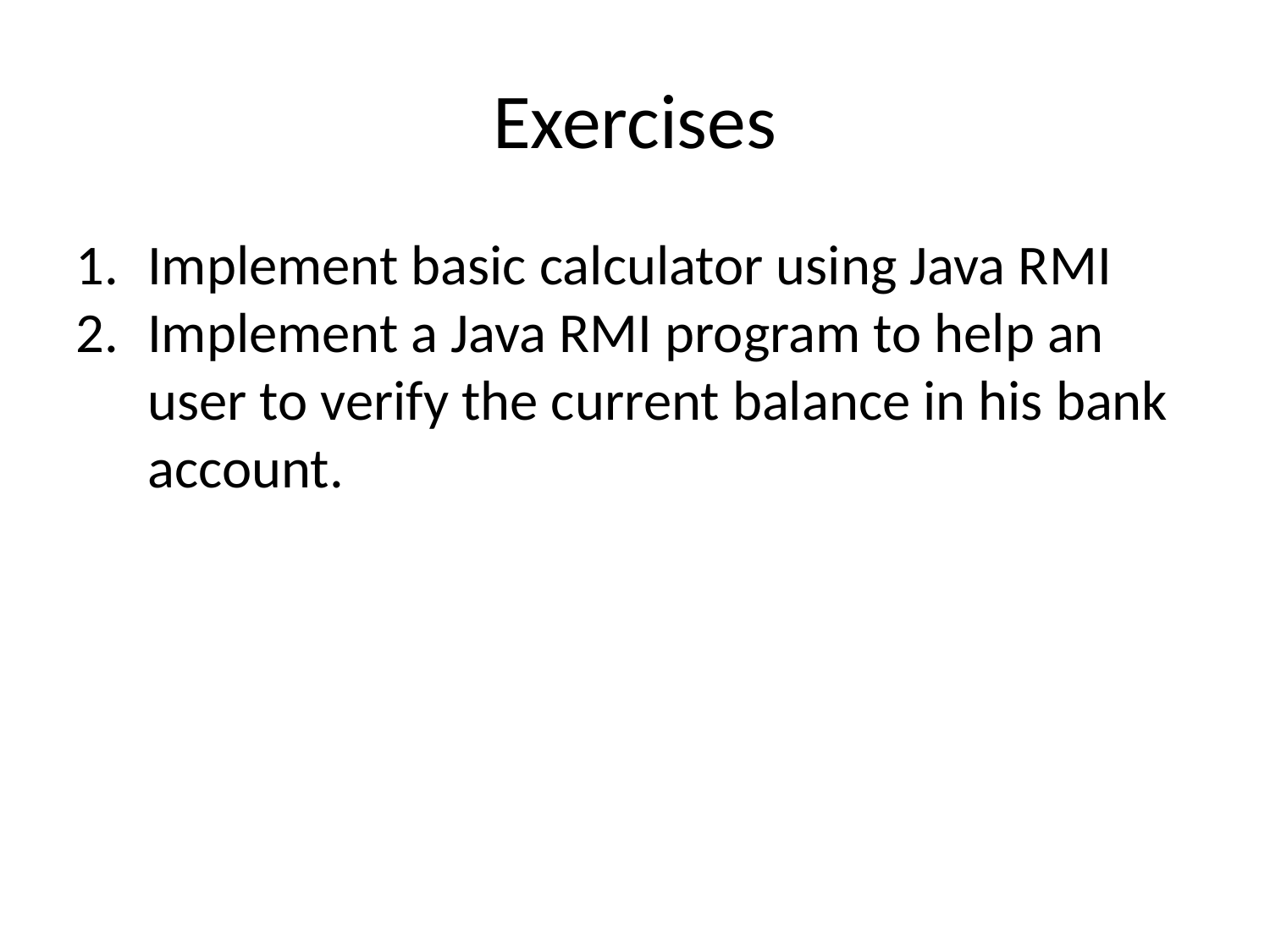

Exercises
Implement basic calculator using Java RMI
Implement a Java RMI program to help an user to verify the current balance in his bank account.